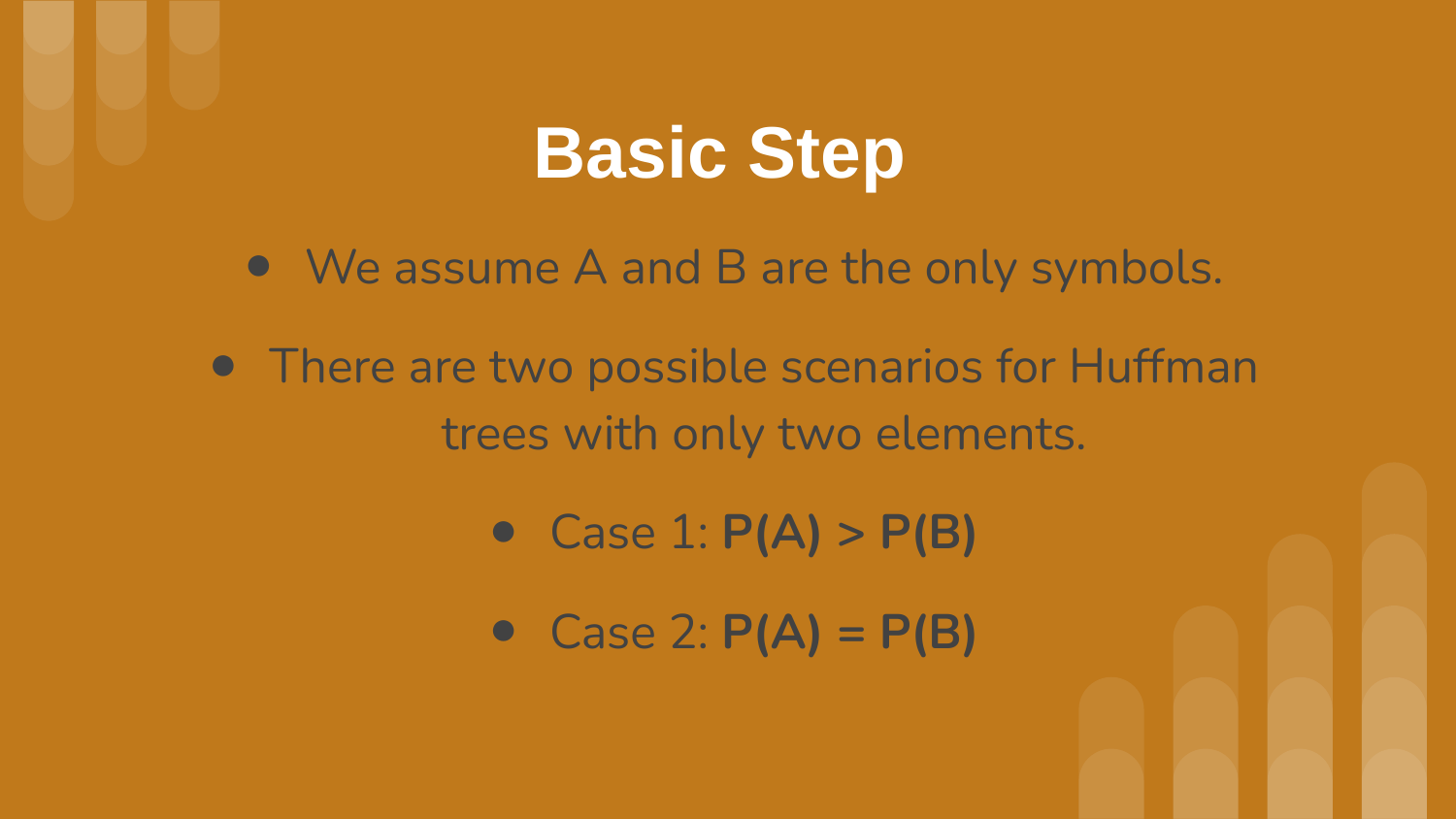

# Basic Step
We assume A and B are the only symbols.
There are two possible scenarios for Huffman trees with only two elements.
Case 1: P(A) > P(B)
Case 2: P(A) = P(B)